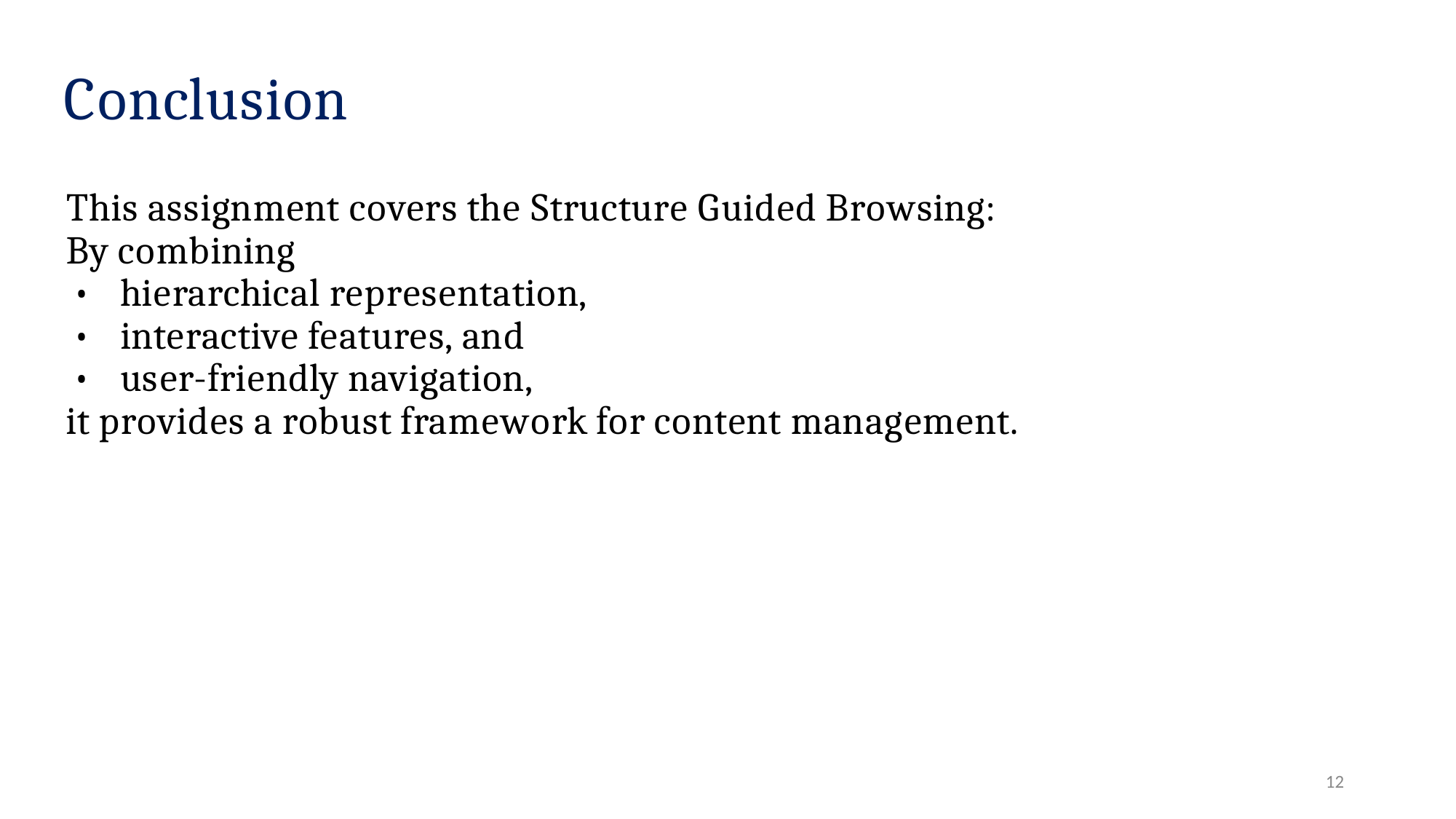

# Conclusion
This assignment covers the Structure Guided Browsing:
By combining
hierarchical representation,
interactive features, and
user-friendly navigation,
it provides a robust framework for content management.
12